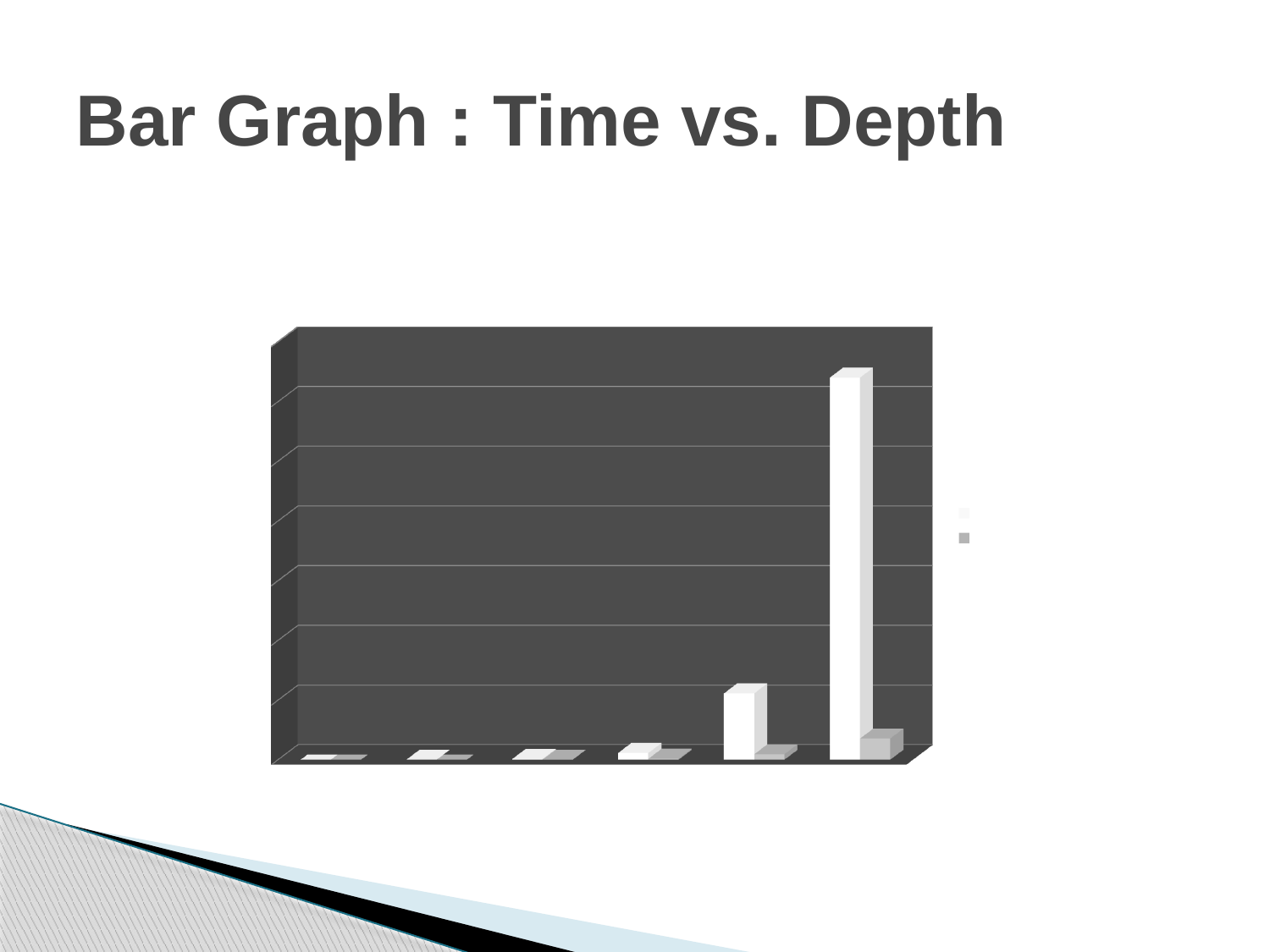

# Bar Graph : Time vs. Depth

[unsupported chart]